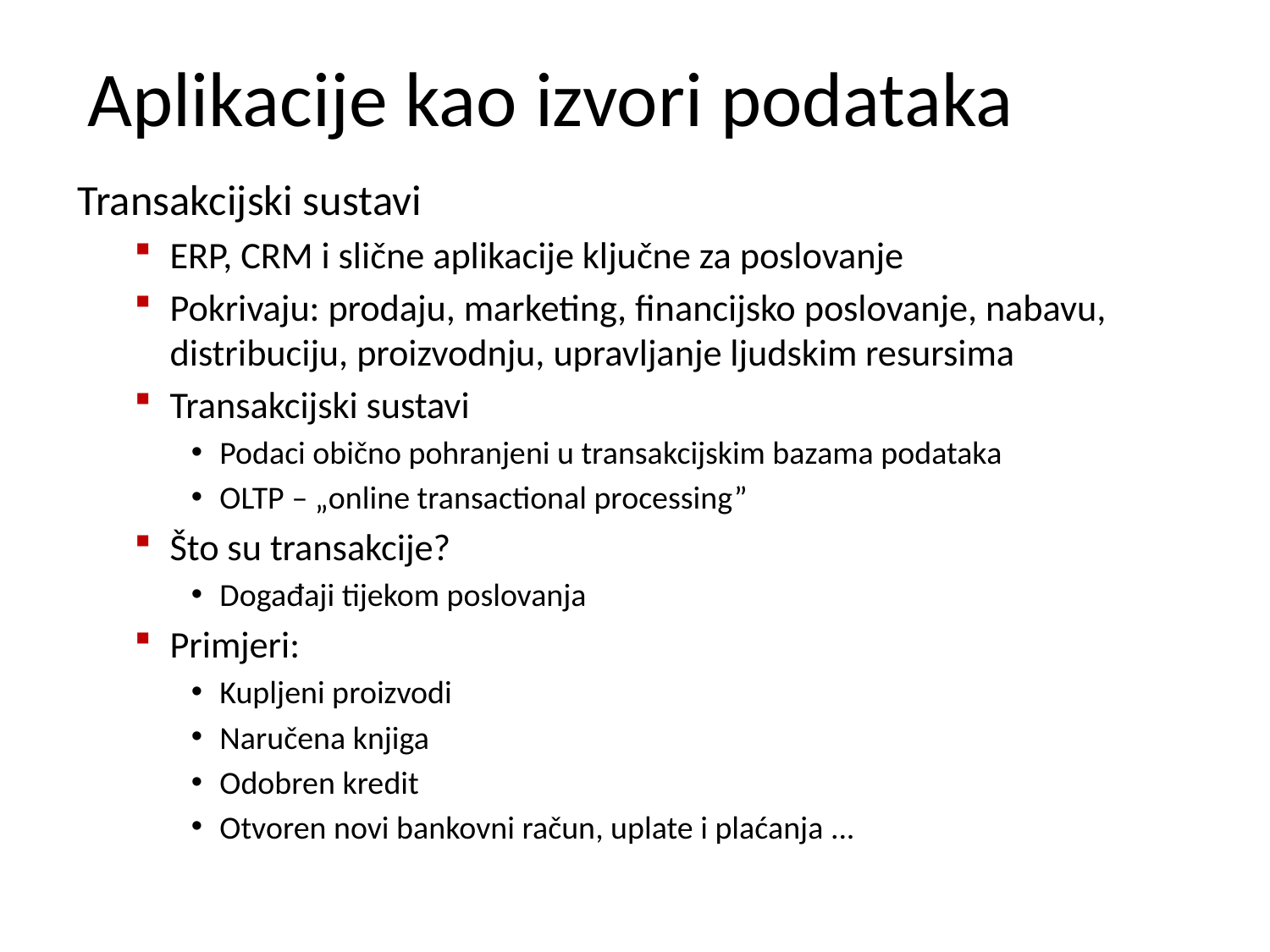

# Aplikacije kao izvori podataka
Transakcijski sustavi
ERP, CRM i slične aplikacije ključne za poslovanje
Pokrivaju: prodaju, marketing, financijsko poslovanje, nabavu, distribuciju, proizvodnju, upravljanje ljudskim resursima
Transakcijski sustavi
Podaci obično pohranjeni u transakcijskim bazama podataka
OLTP – „online transactional processing”
Što su transakcije?
Događaji tijekom poslovanja
Primjeri:
Kupljeni proizvodi
Naručena knjiga
Odobren kredit
Otvoren novi bankovni račun, uplate i plaćanja ...